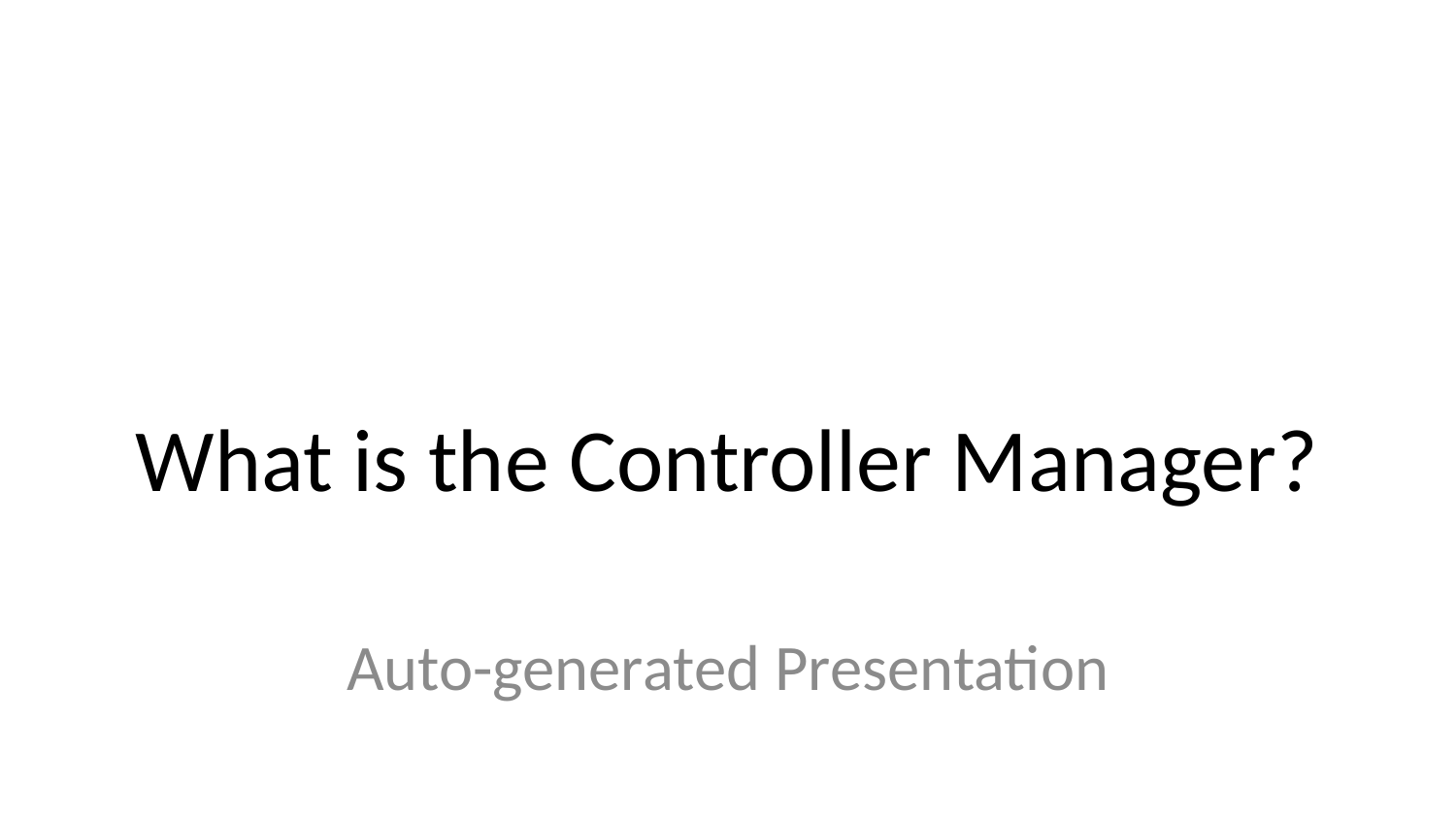

# What is the Controller Manager?
Auto-generated Presentation